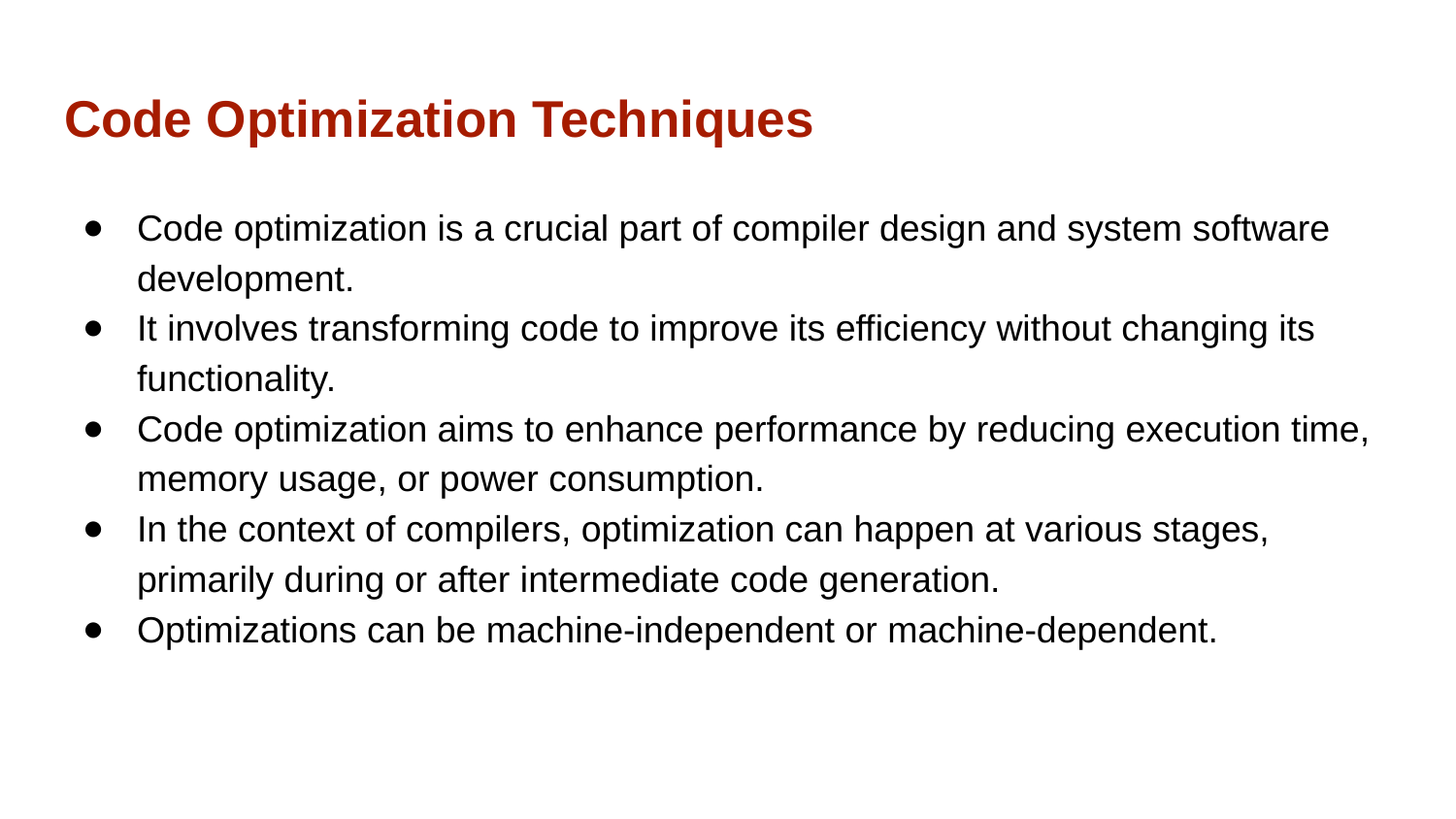

# Code Optimization Techniques
Code optimization is a crucial part of compiler design and system software development.
It involves transforming code to improve its efficiency without changing its functionality.
Code optimization aims to enhance performance by reducing execution time, memory usage, or power consumption.
In the context of compilers, optimization can happen at various stages, primarily during or after intermediate code generation.
Optimizations can be machine-independent or machine-dependent.